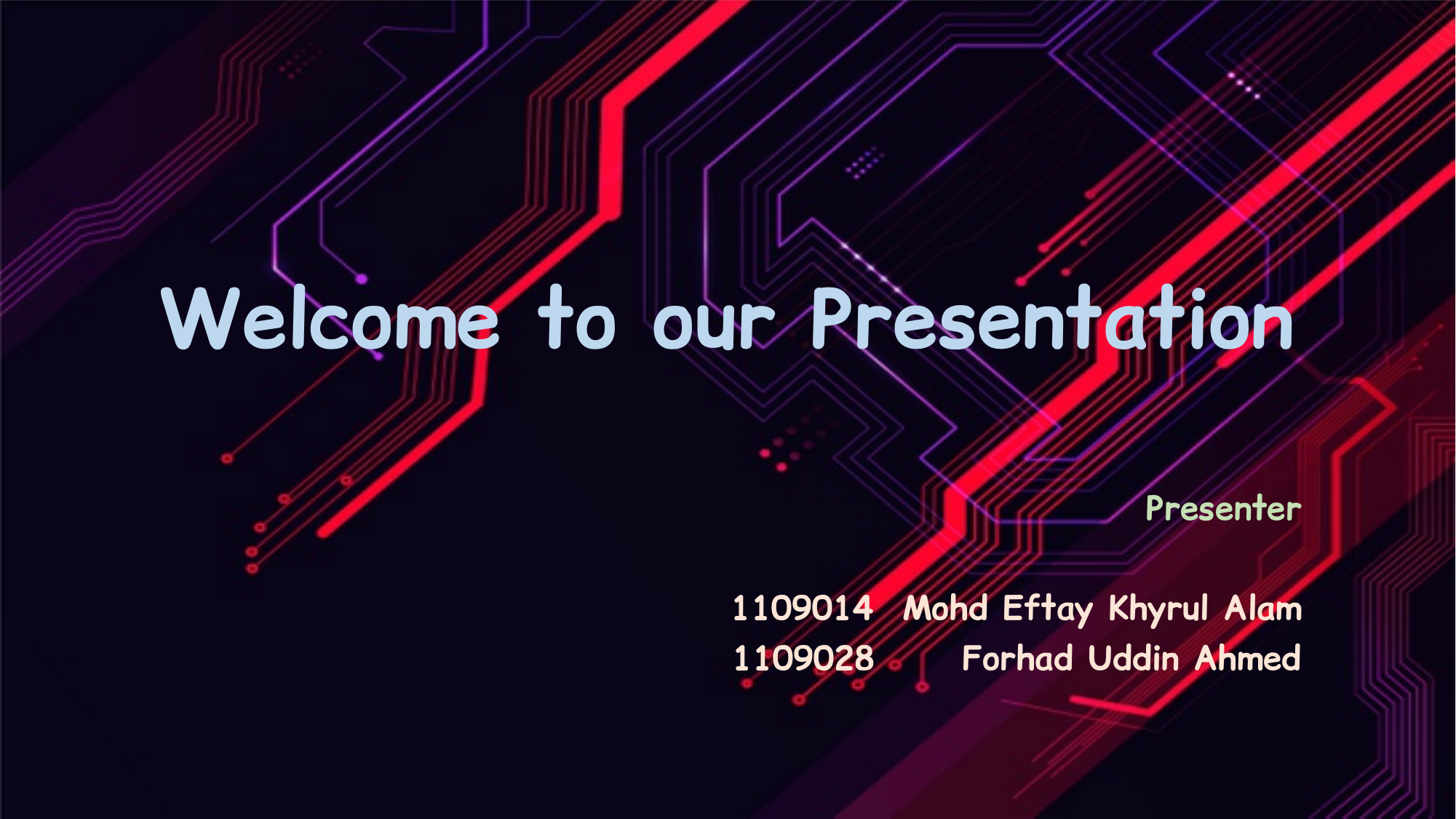

# Welcome to our Presentation
Presenter

1109014  Mohd Eftay Khyrul Alam
1109028      Forhad Uddin Ahmed